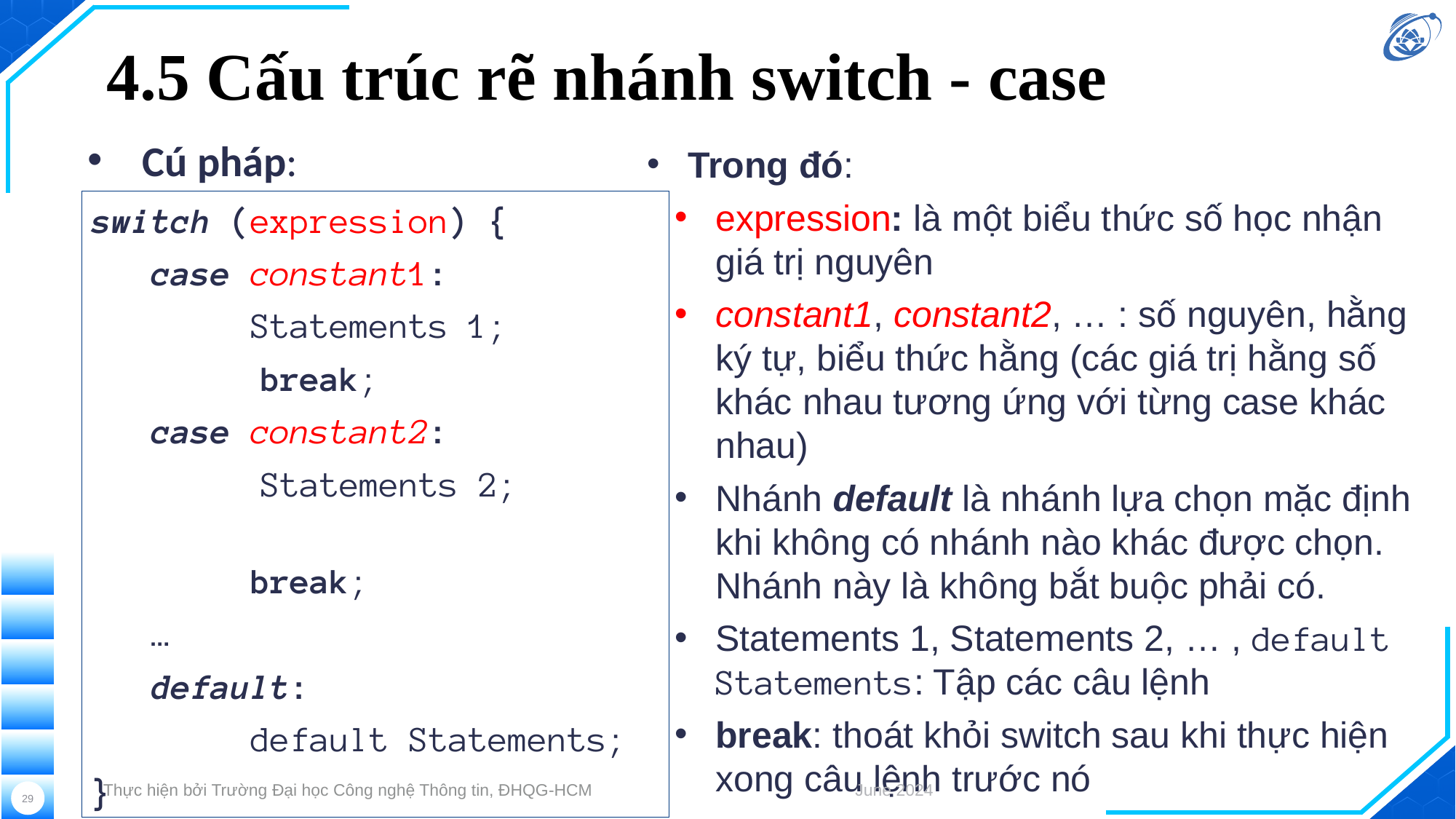

# 4.5 Cấu trúc rẽ nhánh switch - case
Cú pháp:
Trong đó:
expression: là một biểu thức số học nhận giá trị nguyên
constant1, constant2, … : số nguyên, hằng ký tự, biểu thức hằng (các giá trị hằng số khác nhau tương ứng với từng case khác nhau)
Nhánh default là nhánh lựa chọn mặc định khi không có nhánh nào khác được chọn. Nhánh này là không bắt buộc phải có.
Statements 1, Statements 2, … , default Statements: Tập các câu lệnh
break: thoát khỏi switch sau khi thực hiện xong câu lệnh trước nó

switch (expression) {
   case constant1:
        Statements 1;
	   break;
   case constant2:
 	   Statements 2;
        break;
   …
   default:
        default Statements;
}
Thực hiện bởi Trường Đại học Công nghệ Thông tin, ĐHQG-HCM
June 2024
29